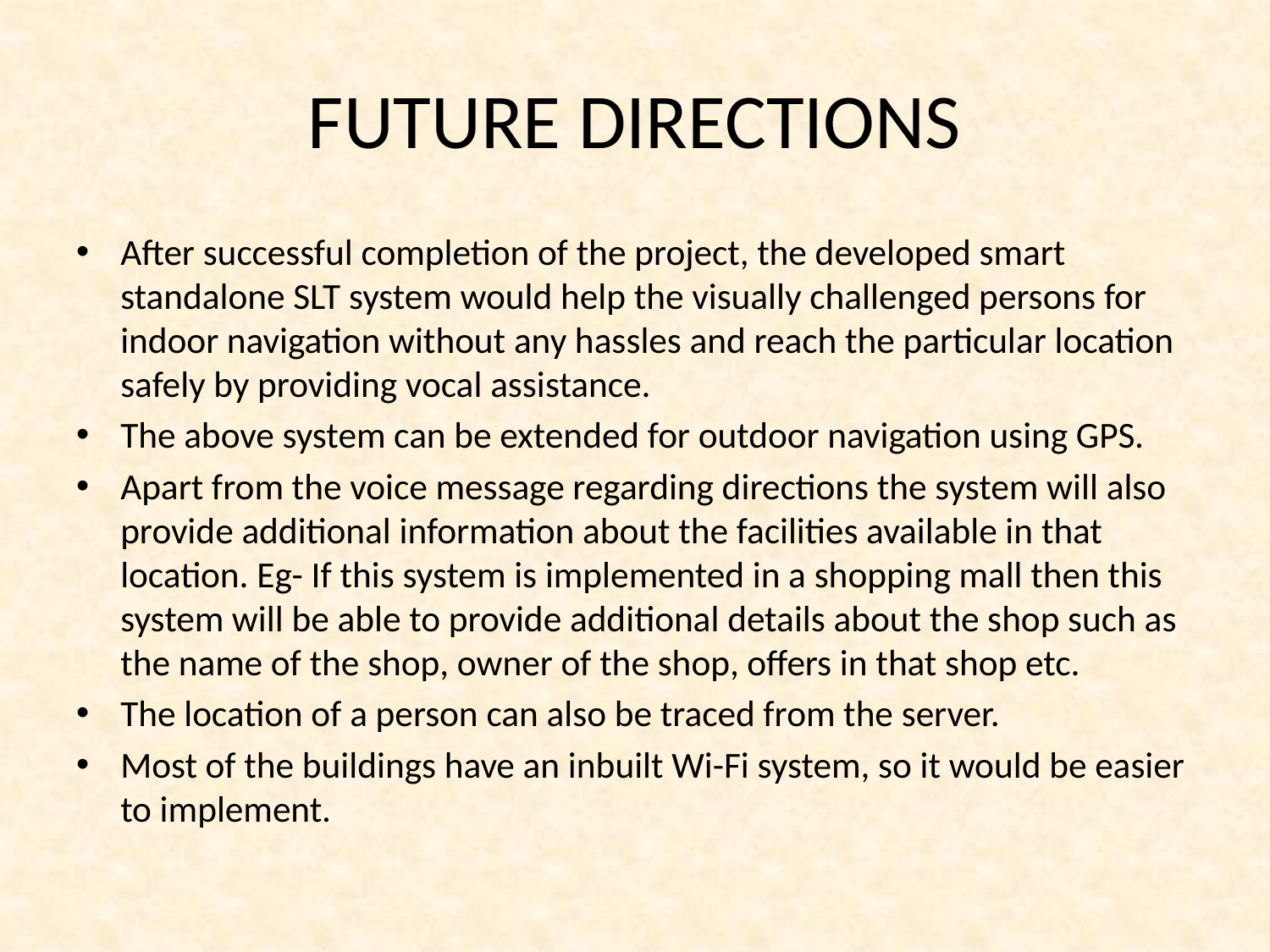

# FUTURE DIRECTIONS
After successful completion of the project, the developed smart standalone SLT system would help the visually challenged persons for indoor navigation without any hassles and reach the particular location safely by providing vocal assistance.
The above system can be extended for outdoor navigation using GPS.
Apart from the voice message regarding directions the system will also provide additional information about the facilities available in that location. Eg- If this system is implemented in a shopping mall then this system will be able to provide additional details about the shop such as the name of the shop, owner of the shop, offers in that shop etc.
The location of a person can also be traced from the server.
Most of the buildings have an inbuilt Wi-Fi system, so it would be easier to implement.